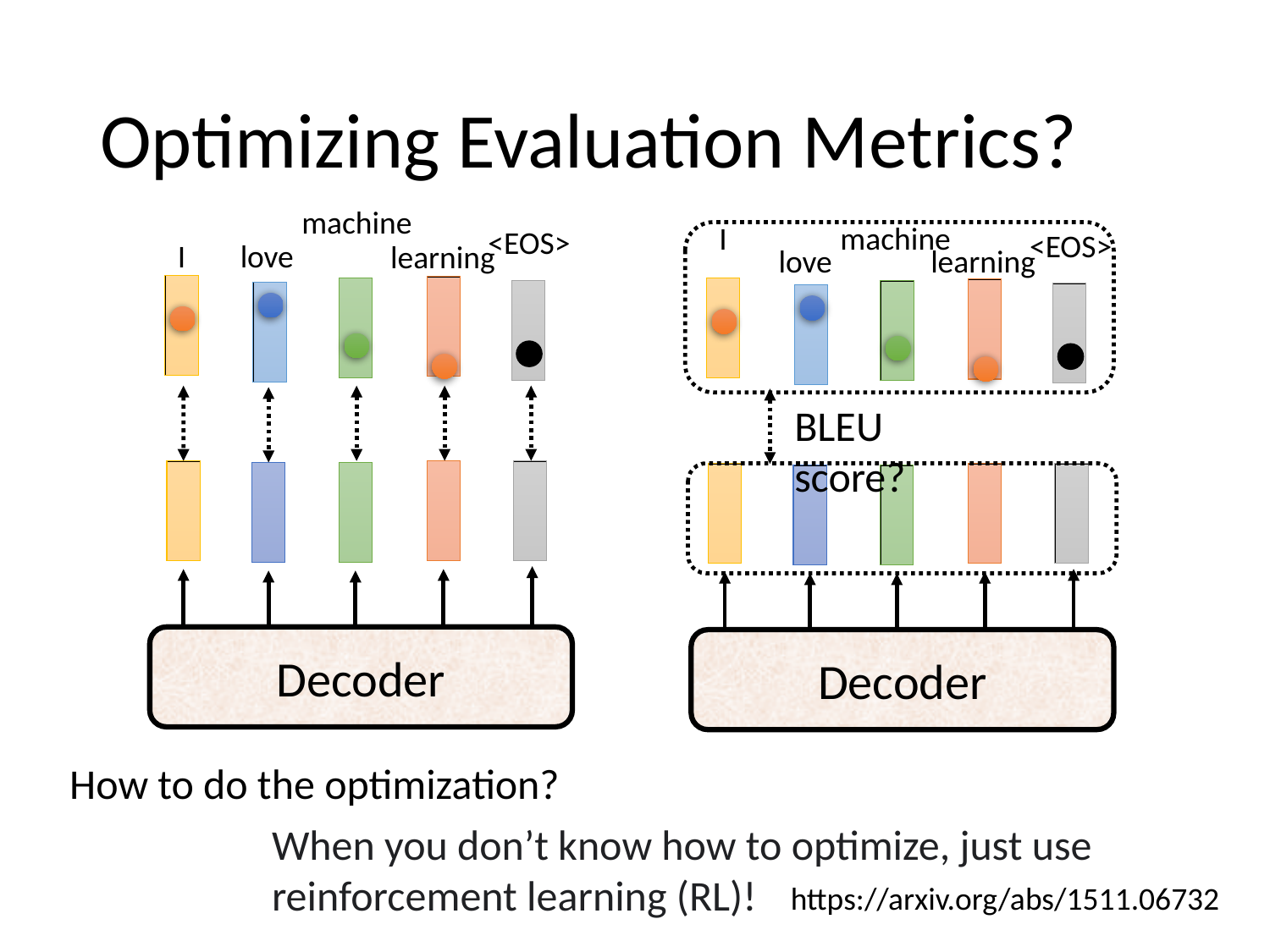

# Optimizing Evaluation Metrics?
machine

machine

I

<EOS>

<EOS>

I

love

learning

love

learning

BLEU score?

Decoder
Decoder
How to do the optimization?
When you don’t know how to optimize, just use reinforcement learning (RL)!
https://arxiv.org/abs/1511.06732